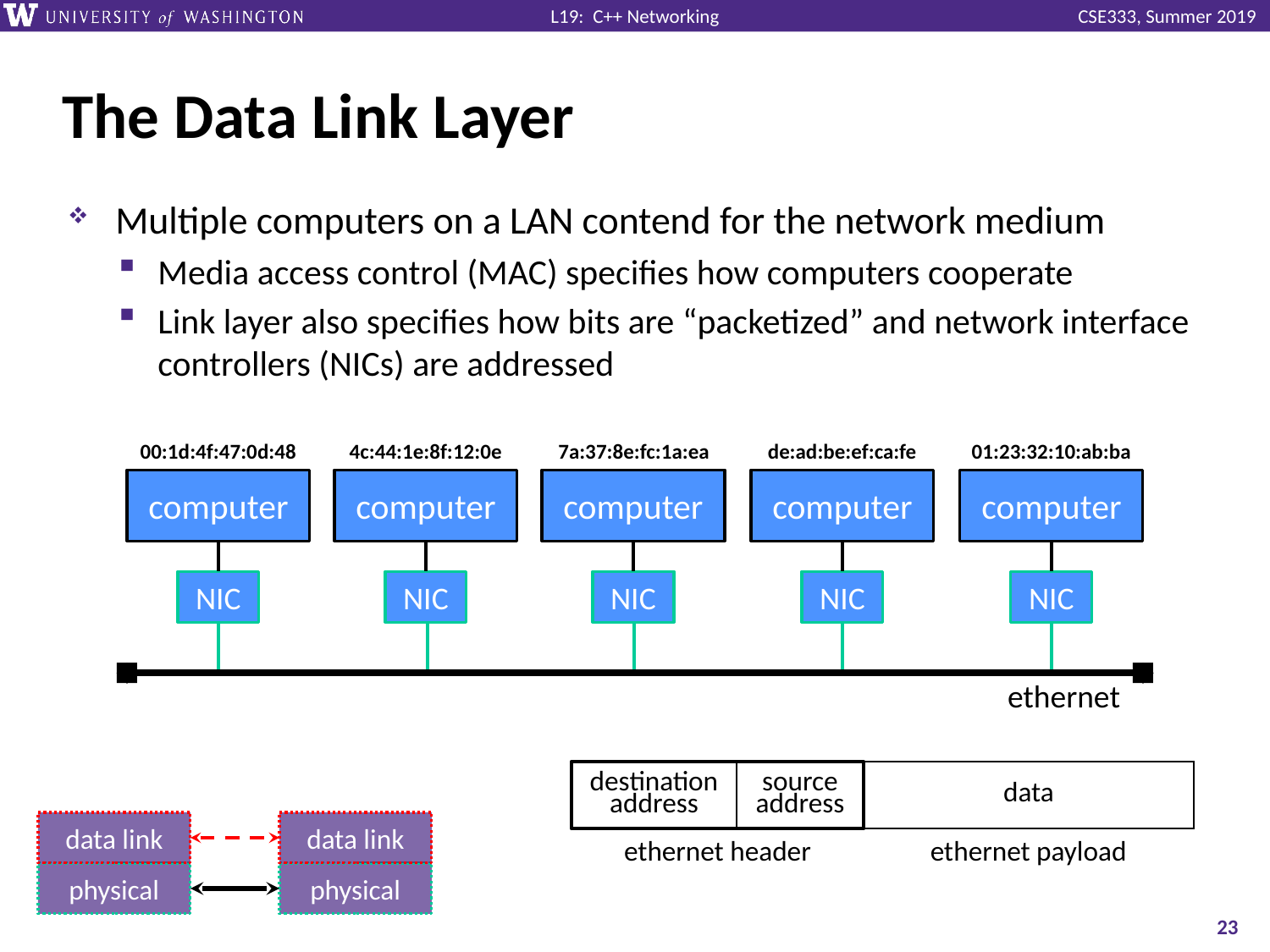

# The Data Link Layer
Multiple computers on a LAN contend for the network medium
Media access control (MAC) specifies how computers cooperate
Link layer also specifies how bits are “packetized” and network interface controllers (NICs) are addressed
00:1d:4f:47:0d:48
01:23:32:10:ab:ba
7a:37:8e:fc:1a:ea
de:ad:be:ef:ca:fe
4c:44:1e:8f:12:0e
computer
NIC
computer
NIC
computer
NIC
computer
NIC
computer
NIC

ethernet
| destination address | source address | data |
| --- | --- | --- |
| ethernet header |  | ethernet payload |

data link
data link
physical
physical
23